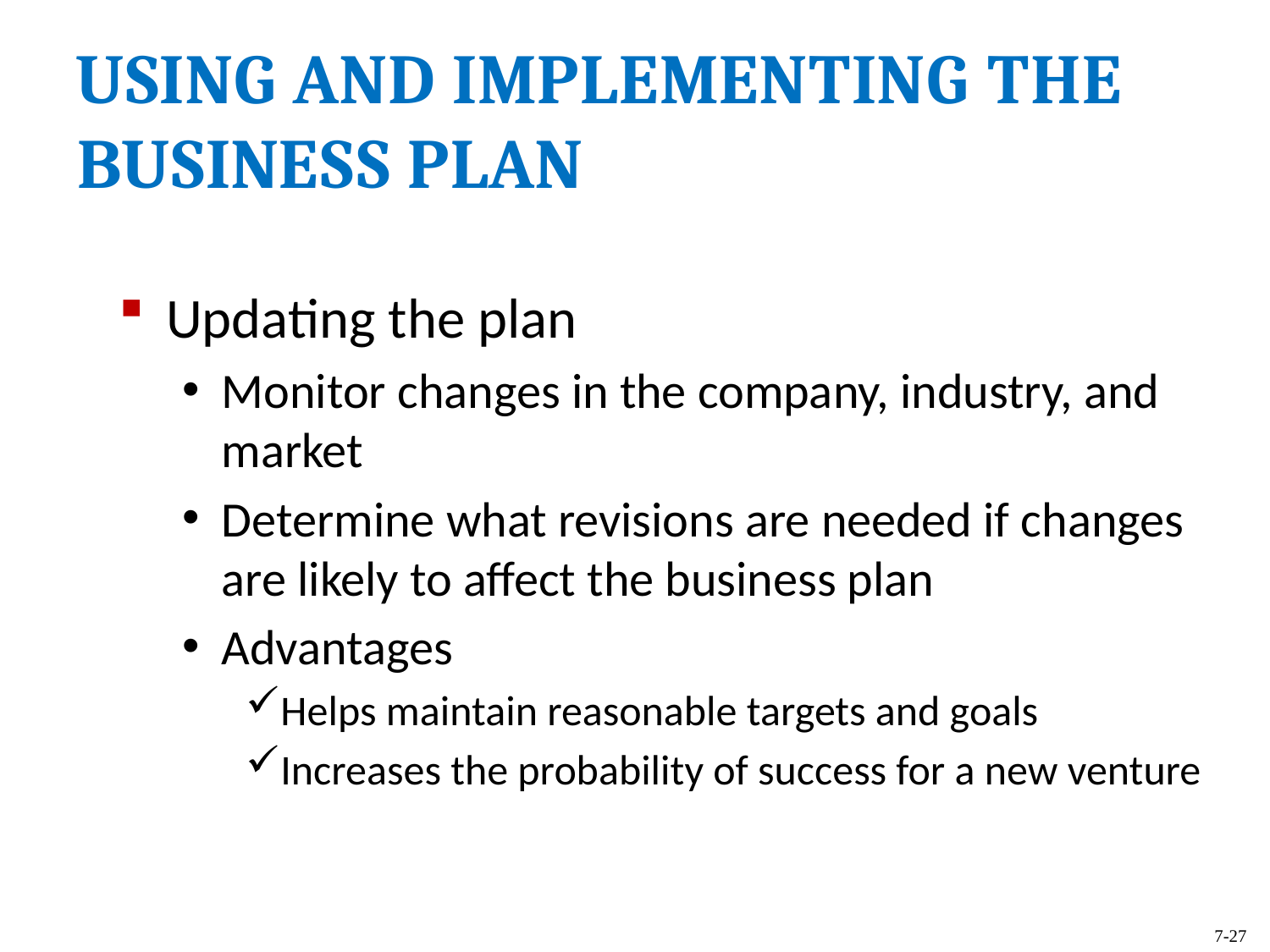

USING AND IMPLEMENTING THE BUSINESS PLAN
Updating the plan
Monitor changes in the company, industry, and market
Determine what revisions are needed if changes are likely to affect the business plan
Advantages
Helps maintain reasonable targets and goals
Increases the probability of success for a new venture